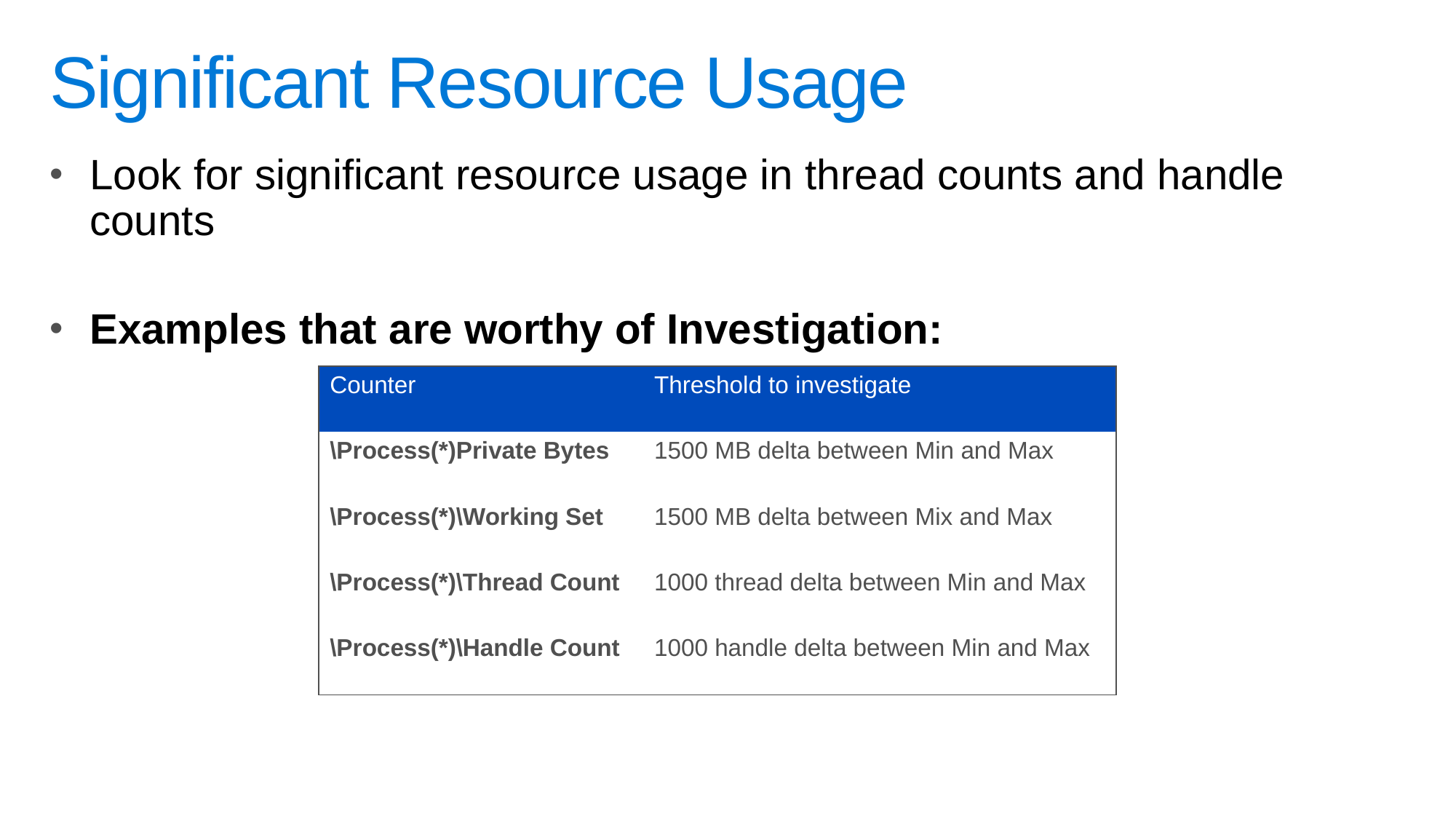

# Significant Resource Usage
Look for significant resource usage in thread counts and handle counts

Examples that are worthy of Investigation:
| Counter | Threshold to investigate |
| --- | --- |
| \Process(\*)Private Bytes | 1500 MB delta between Min and Max |
| \Process(\*)\Working Set | 1500 MB delta between Mix and Max |
| \Process(\*)\Thread Count | 1000 thread delta between Min and Max |
| \Process(\*)\Handle Count | 1000 handle delta between Min and Max |